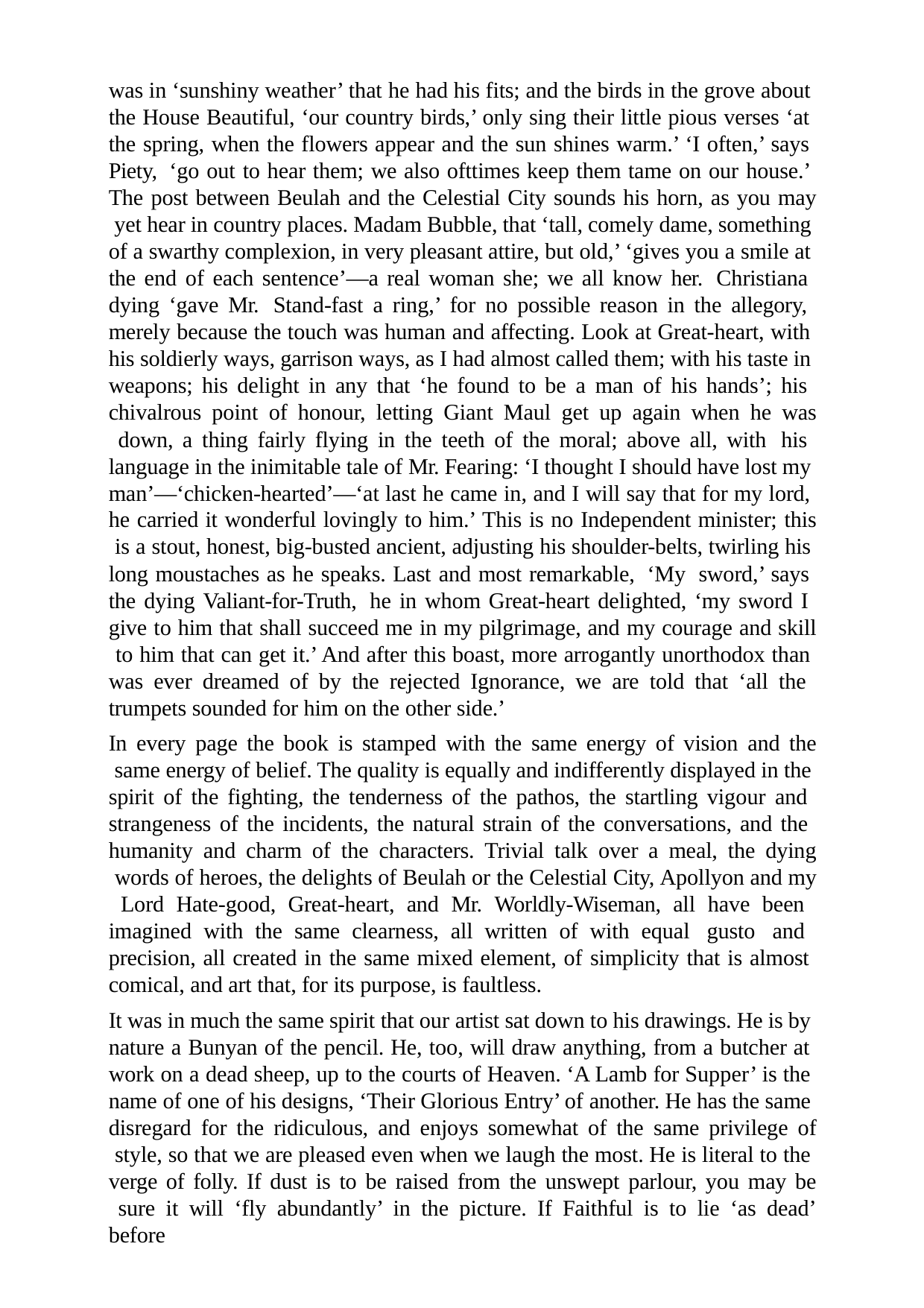

was in ‘sunshiny weather’ that he had his fits; and the birds in the grove about  the House Beautiful, ‘our country birds,’ only sing their little pious verses ‘at  the spring, when the flowers appear and the sun shines warm.’ ‘I often,’ says  Piety, ‘go out to hear them; we also ofttimes keep them tame on our house.’  The post between Beulah and the Celestial City sounds his horn, as you may  yet hear in country places. Madam Bubble, that ‘tall, comely dame, something  of a swarthy complexion, in very pleasant attire, but old,’ ‘gives you a smile at  the end of each sentence’—a real woman she; we all know her. Christiana  dying ‘gave Mr. Stand-fast a ring,’ for no possible reason in the allegory,  merely because the touch was human and affecting. Look at Great-heart, with  his soldierly ways, garrison ways, as I had almost called them; with his taste in  weapons; his delight in any that ‘he found to be a man of his hands’; his  chivalrous point of honour, letting Giant Maul get up again when he was  down, a thing fairly flying in the teeth of the moral; above all, with his  language in the inimitable tale of Mr. Fearing: ‘I thought I should have lost my  man’—‘chicken-hearted’—‘at last he came in, and I will say that for my lord,  he carried it wonderful lovingly to him.’ This is no Independent minister; this  is a stout, honest, big-busted ancient, adjusting his shoulder-belts, twirling his  long moustaches as he speaks. Last and most remarkable, ‘My sword,’ says  the dying Valiant-for-Truth, he in whom Great-heart delighted, ‘my sword I  give to him that shall succeed me in my pilgrimage, and my courage and skill  to him that can get it.’ And after this boast, more arrogantly unorthodox than  was ever dreamed of by the rejected Ignorance, we are told that ‘all the  trumpets sounded for him on the other side.’
In every page the book is stamped with the same energy of vision and the  same energy of belief. The quality is equally and indifferently displayed in the  spirit of the fighting, the tenderness of the pathos, the startling vigour and  strangeness of the incidents, the natural strain of the conversations, and the  humanity and charm of the characters. Trivial talk over a meal, the dying  words of heroes, the delights of Beulah or the Celestial City, Apollyon and my  Lord Hate-good, Great-heart, and Mr. Worldly-Wiseman, all have been  imagined with the same clearness, all written of with equal gusto and  precision, all created in the same mixed element, of simplicity that is almost  comical, and art that, for its purpose, is faultless.
It was in much the same spirit that our artist sat down to his drawings. He is by  nature a Bunyan of the pencil. He, too, will draw anything, from a butcher at  work on a dead sheep, up to the courts of Heaven. ‘A Lamb for Supper’ is the  name of one of his designs, ‘Their Glorious Entry’ of another. He has the same  disregard for the ridiculous, and enjoys somewhat of the same privilege of  style, so that we are pleased even when we laugh the most. He is literal to the  verge of folly. If dust is to be raised from the unswept parlour, you may be  sure it will ‘fly abundantly’ in the picture. If Faithful is to lie ‘as dead’ before